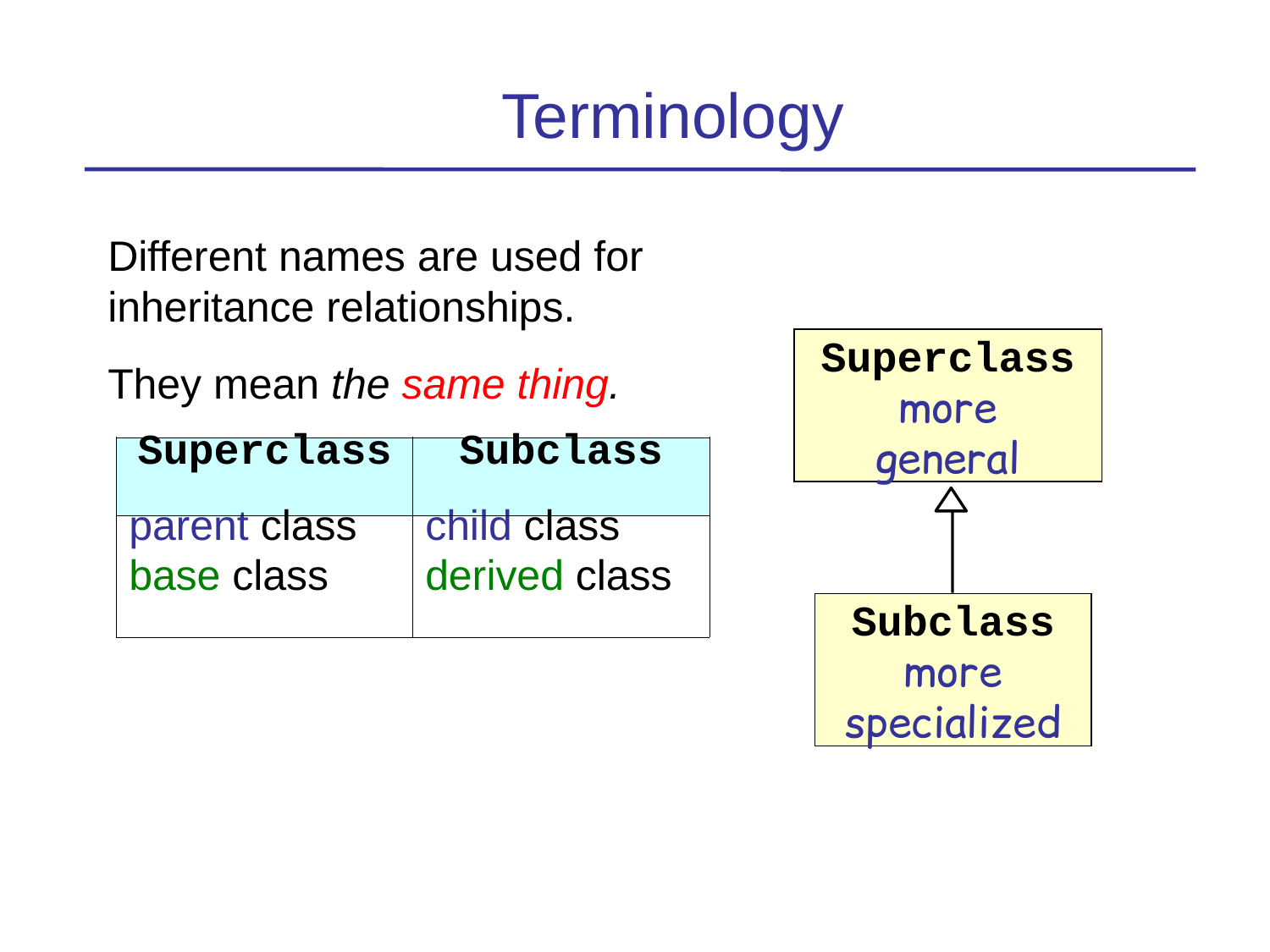

Terminology
Different names are used for inheritance relationships.
They mean the same thing.
Superclass
more
general

| Superclass | Subclass |
| --- | --- |
| parent class base class | child class derived class |

Subclass
more
specialized